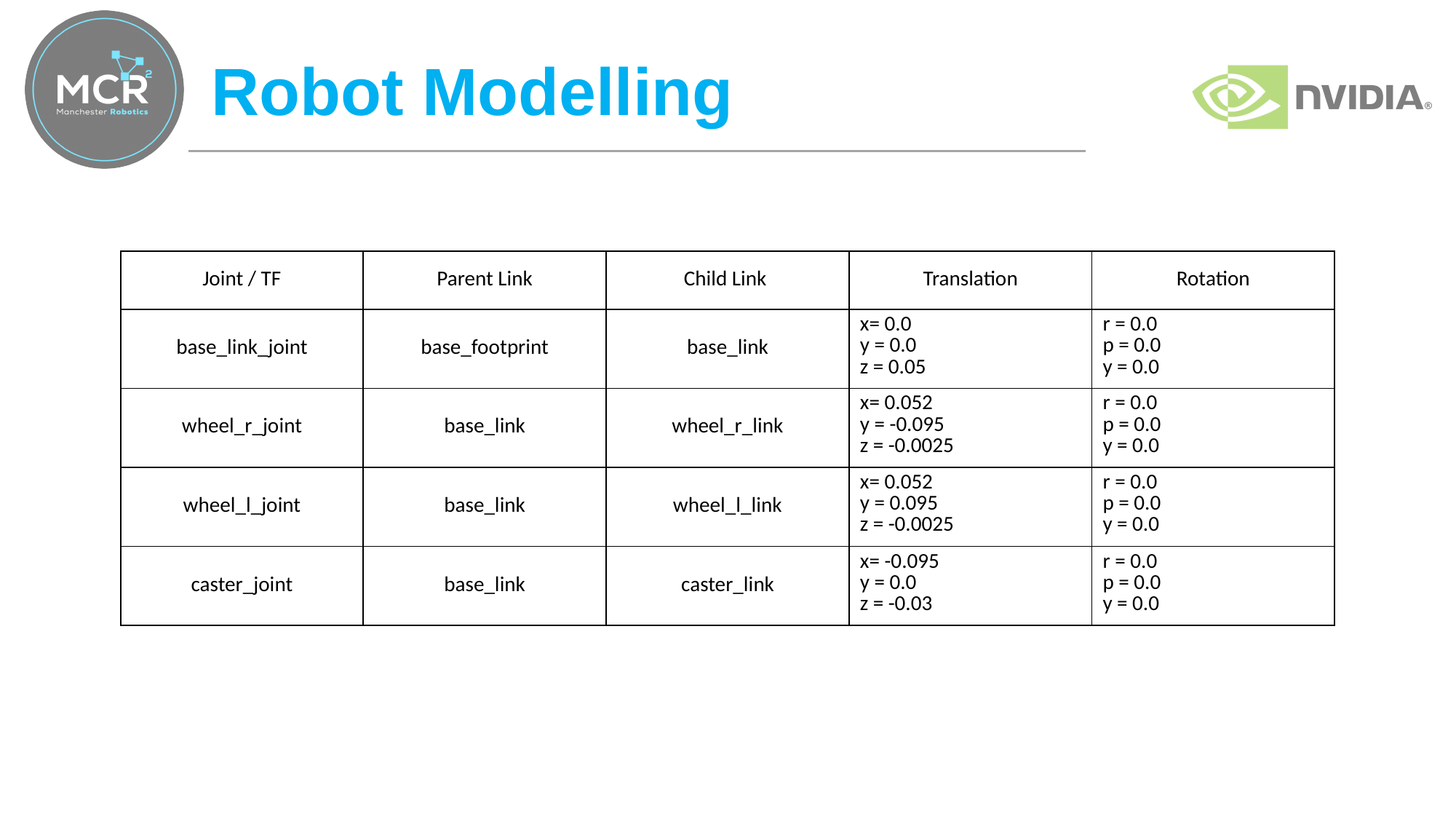

# Robot Modelling
| Joint / TF | Parent Link | Child Link | Translation | Rotation |
| --- | --- | --- | --- | --- |
| base\_link\_joint | base\_footprint | base\_link | x= 0.0 y = 0.0 z = 0.05 | r = 0.0 p = 0.0 y = 0.0 |
| wheel\_r\_joint | base\_link | wheel\_r\_link | x= 0.052 y = -0.095 z = -0.0025 | r = 0.0 p = 0.0 y = 0.0 |
| wheel\_l\_joint | base\_link | wheel\_l\_link | x= 0.052 y = 0.095 z = -0.0025 | r = 0.0 p = 0.0 y = 0.0 |
| caster\_joint | base\_link | caster\_link | x= -0.095 y = 0.0 z = -0.03 | r = 0.0 p = 0.0 y = 0.0 |